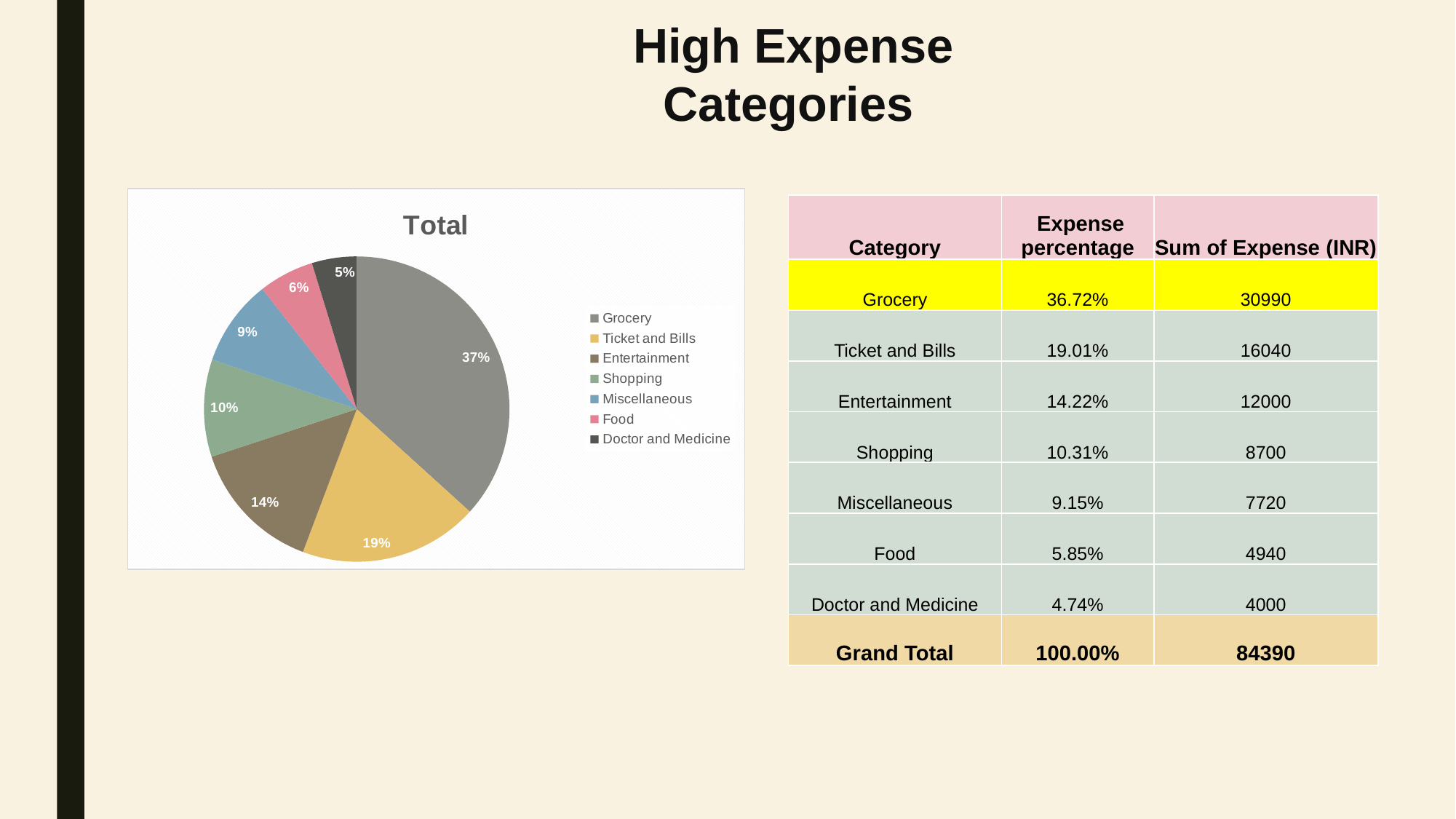

High Expense Categories

### Chart:

| Category | Total |
|---|---|
| Grocery | 0.3672236046924991 |
| Ticket and Bills | 0.1900699134968598 |
| Entertainment | 0.14219694276573053 |
| Shopping | 0.10309278350515463 |
| Miscellaneous | 0.09148003317928664 |
| Food | 0.05853774143855907 |
| Doctor and Medicine | 0.04739898092191018 |
| Category | Expense percentage | Sum of Expense (INR) |
| --- | --- | --- |
| Grocery | 36.72% | 30990 |
| Ticket and Bills | 19.01% | 16040 |
| Entertainment | 14.22% | 12000 |
| Shopping | 10.31% | 8700 |
| Miscellaneous | 9.15% | 7720 |
| Food | 5.85% | 4940 |
| Doctor and Medicine | 4.74% | 4000 |
| Grand Total | 100.00% | 84390 |